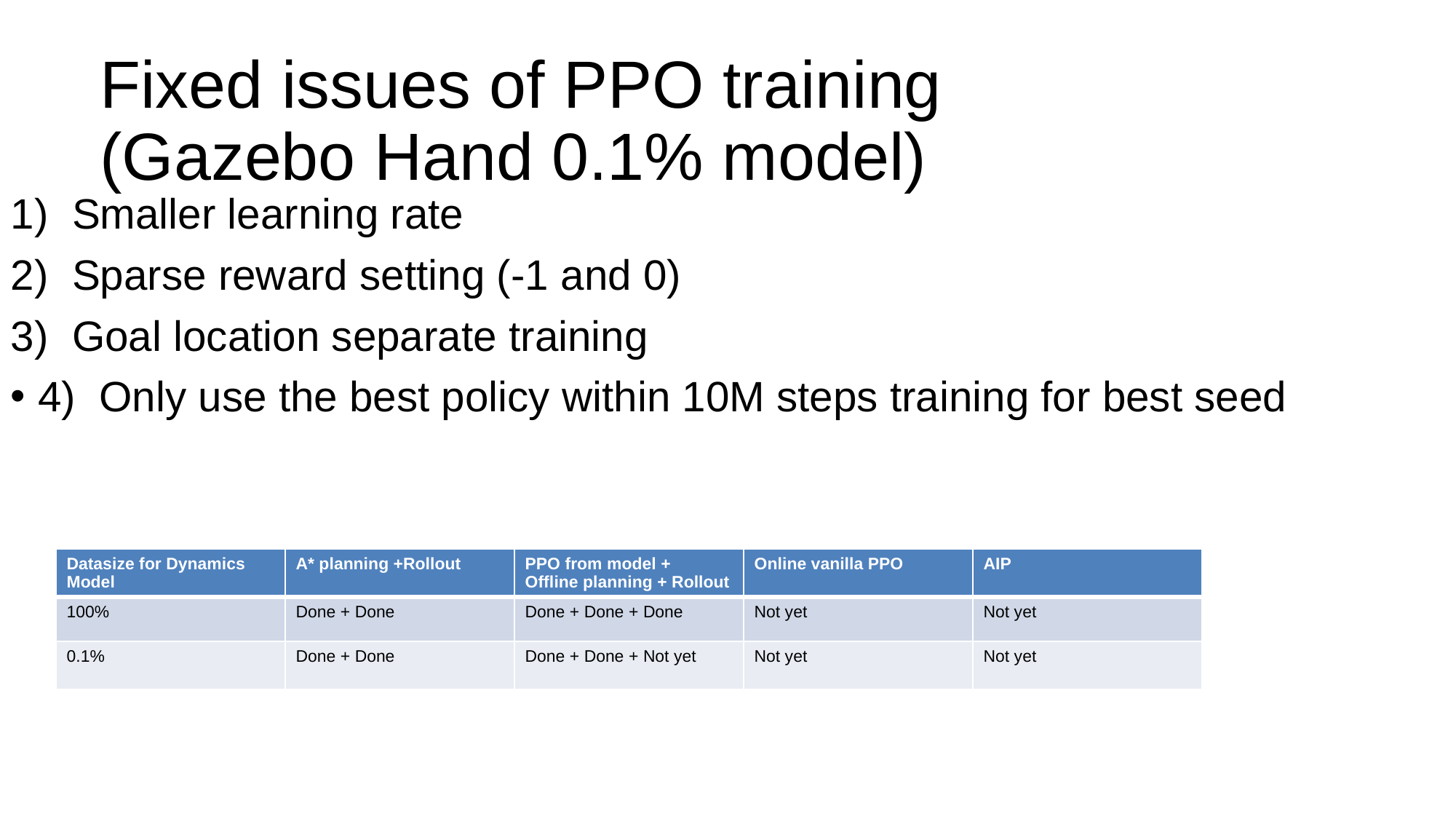

# Fixed issues of PPO training (Gazebo Hand 0.1% model)
Smaller learning rate
Sparse reward setting (-1 and 0)
Goal location separate training
4)  Only use the best policy within 10M steps training for best seed

| Datasize for Dynamics Model | A\* planning +Rollout | PPO from model + Offline planning + Rollout | Online vanilla PPO | AIP |
| --- | --- | --- | --- | --- |
| 100% | Done + Done | Done + Done + Done | Not yet | Not yet |
| 0.1% | Done + Done | Done + Done + Not yet | Not yet | Not yet |